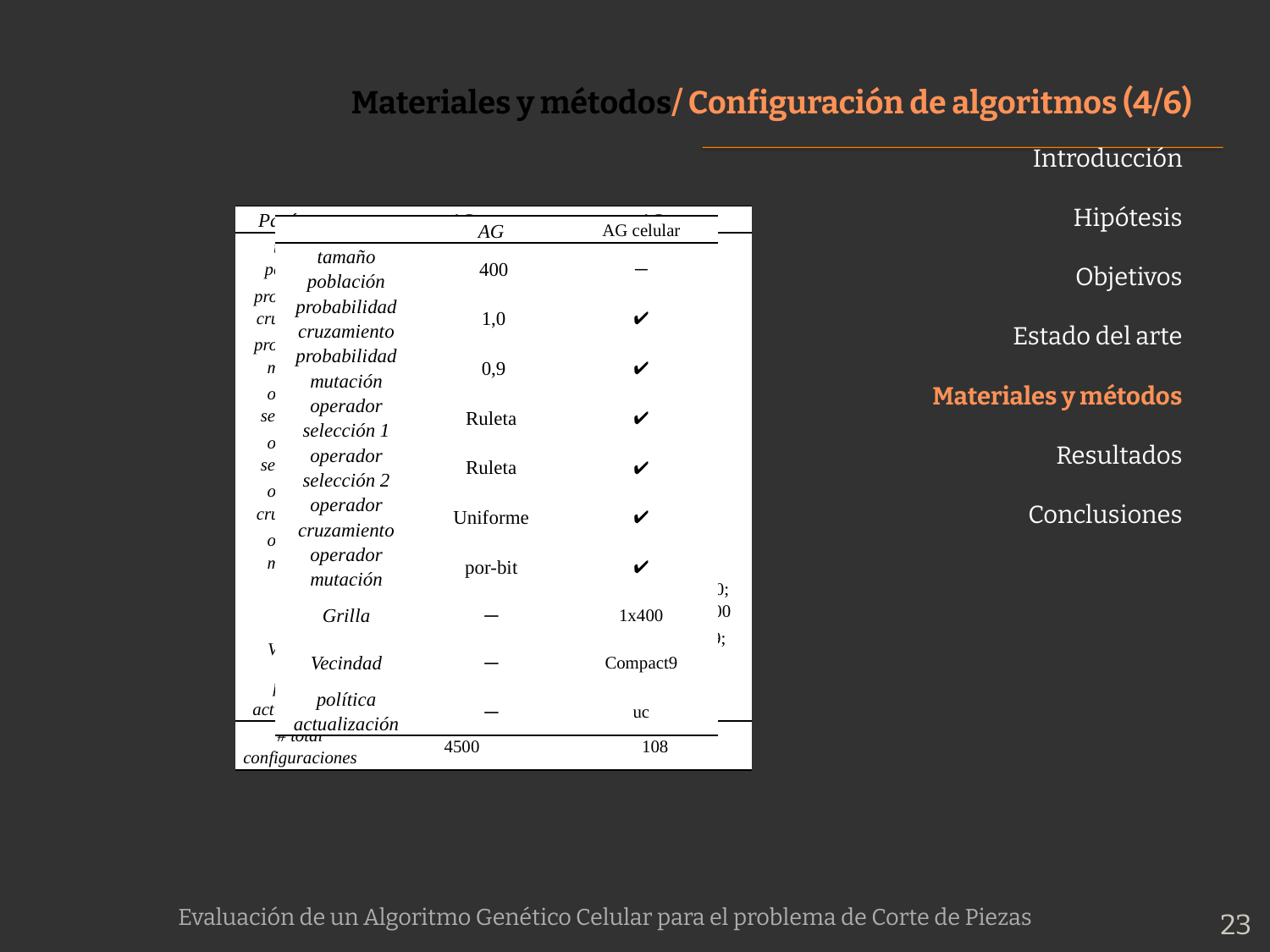

# Materiales y métodos/ Configuración de algoritmos (4/6)
Introducción

Hipótesis

Objetivos

Estado del arte

Materiales y métodos

Resultados

Conclusiones

| Parámetro | AG | AGc |
| --- | --- | --- |
| tamaño población | 50; 100; 150; 200; 250; 300; 350; 400; 450; 500 | ─ |
| probabilidad cruzamiento | 0,6; 0,7; 0,8; 0,9; 1,0 | ✔ |
| probabilidad mutación | 0,1; 0,2; 0,3; 0,4; 0,5; 0,6; 0,7; 0,8; 0,9; 1,0 | ✔ |
| operador selección 1 | torneo-binario; ruleta; ranking-lineal | ✔ |
| operador selección 2 | torneo-binario; ruleta; ranking-lineal | ✔ |
| operador cruzamiento | 1-punto; 2-puntos; uniforme; probabilístico | ✔ |
| operador mutación | por-bit | ✔ |
| Grilla | ─ | 20x20; 10x40; 5x80; 4x100; 2x200; 1x400 |
| Vecindad | ─ | Linear5; Compact9; Compact13 |
| política actualización | ─ | ls; frs; nrs; uc; ss; synchronous |
| # total configuraciones | 4500 | 108 |
| Parámetro | AG | AG celular |
| --- | --- | --- |
| tamaño población | 400 | ─ |
| probabilidad cruzamiento | 1,0 | ✔ |
| probabilidad mutación | 0,9 | ✔ |
| operador selección 1 | Ruleta | ✔ |
| operador selección 2 | Ruleta | ✔ |
| operador cruzamiento | Uniforme | ✔ |
| operador mutación | por-bit | ✔ |
| Grilla | ─ | 1x400 |
| Vecindad | ─ | Compact9 |
| política actualización | ─ | uc |
Evaluación de un Algoritmo Genético Celular para el problema de Corte de Piezas
23